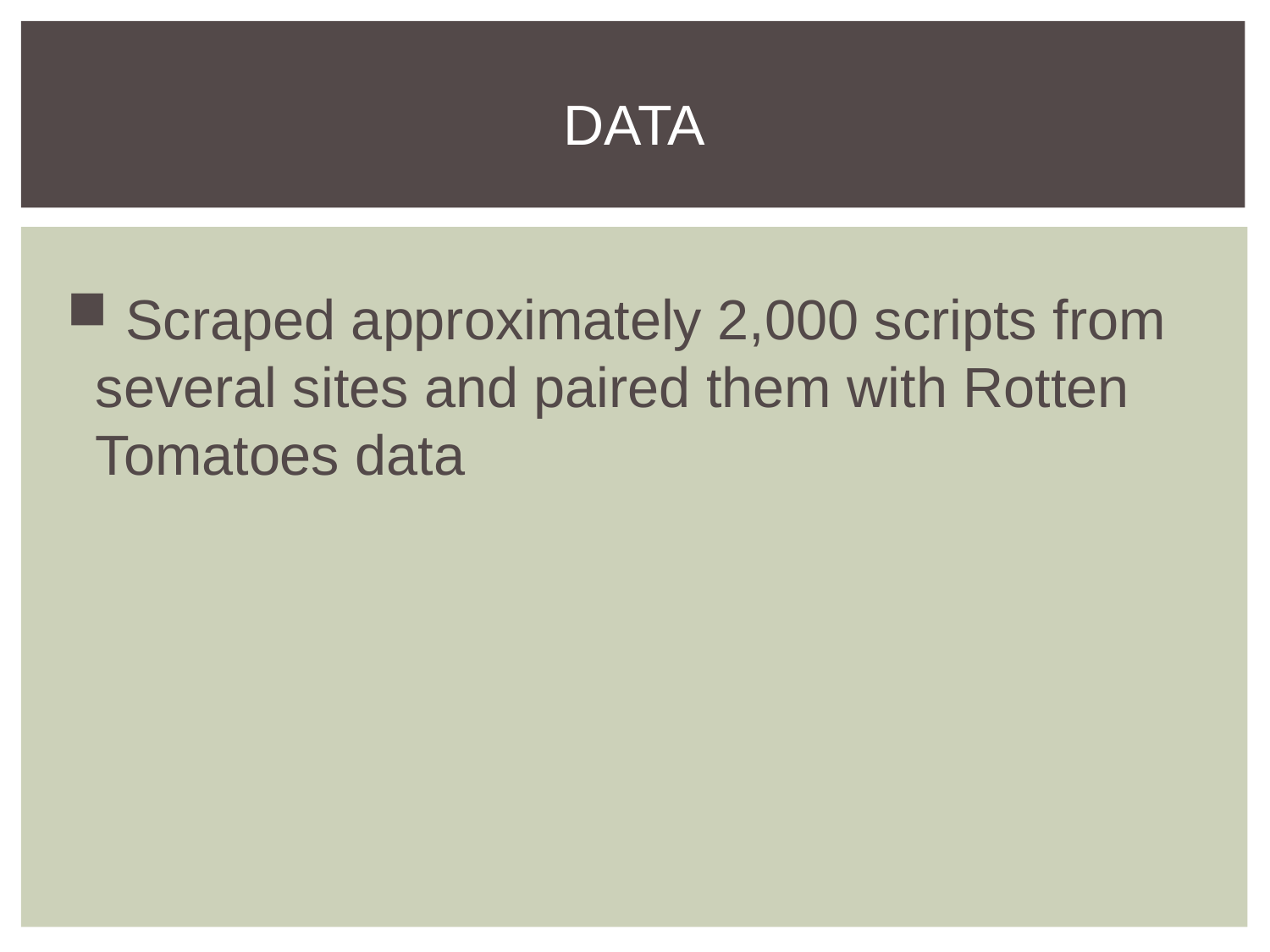

DATA

 Scraped approximately 2,000 scripts from several sites and paired them with Rotten Tomatoes data